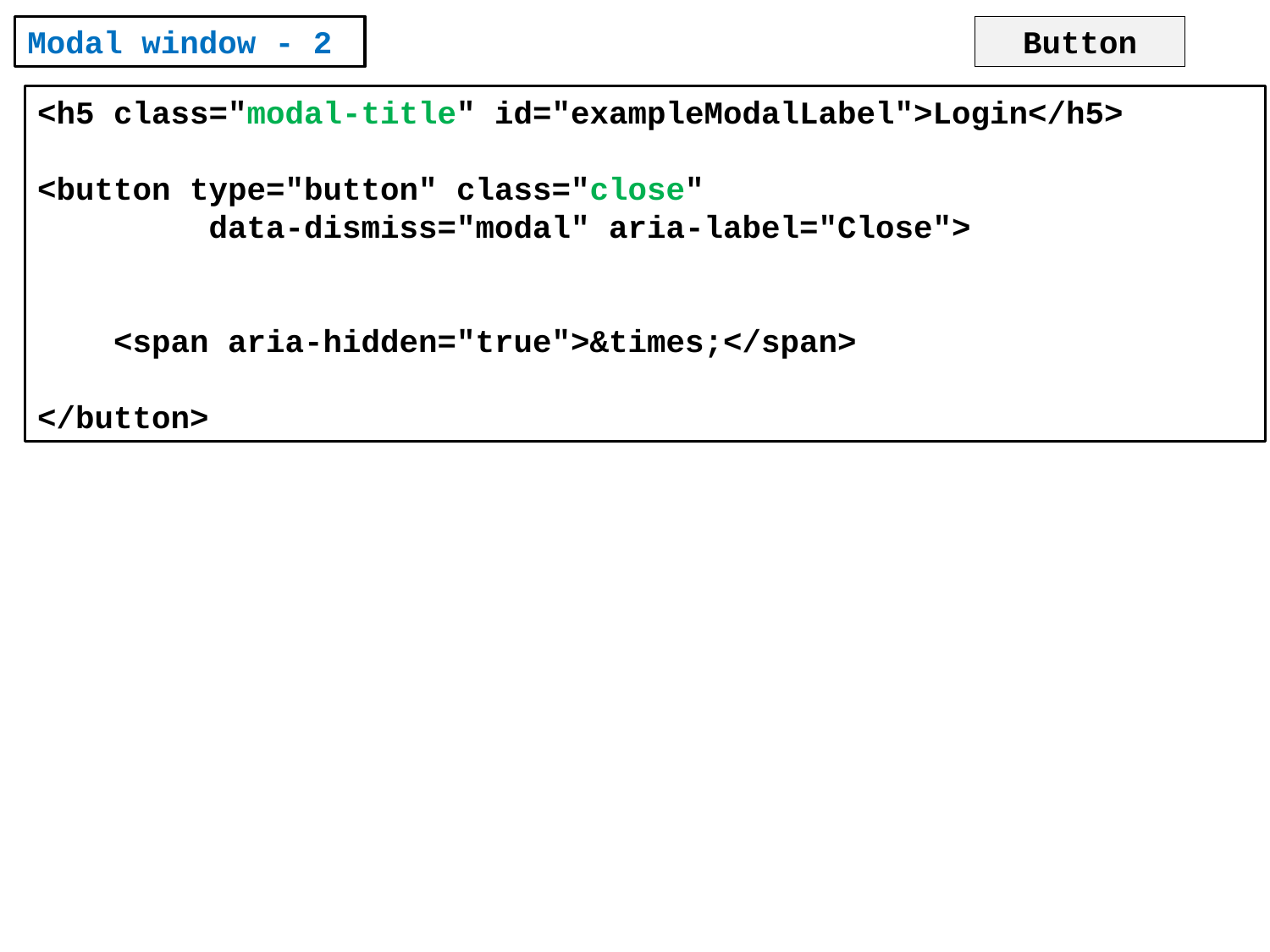

Modal window - 2
Button
<h5 class="modal-title" id="exampleModalLabel">Login</h5>

<button type="button" class="close"
         data-dismiss="modal" aria-label="Close">

    <span aria-hidden="true">&times;</span>

</button>